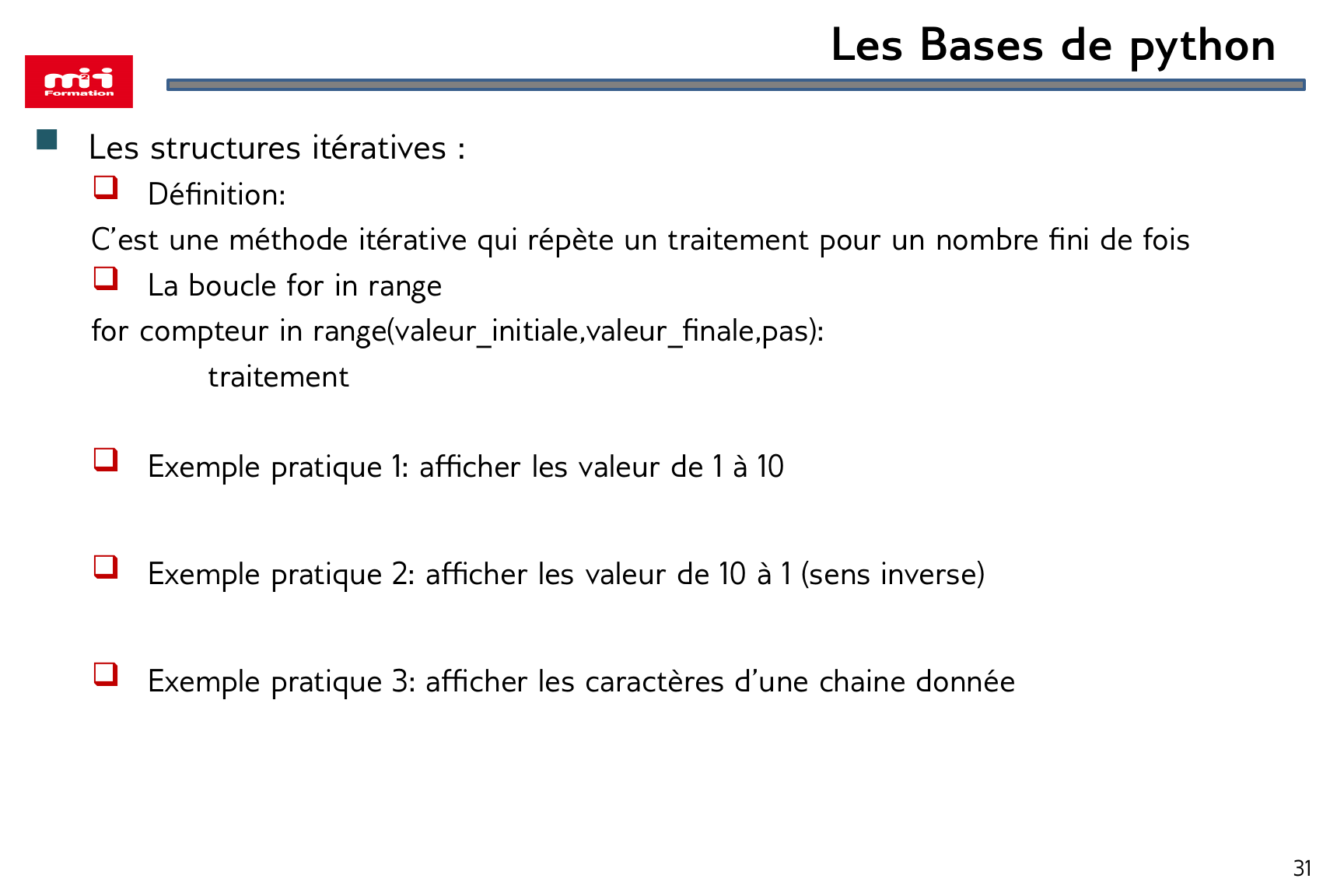

# Les Bases de python
Les structures itératives :
Définition:
C’est une méthode itérative qui répète un traitement pour un nombre fini de fois
La boucle for in range
for compteur in range(valeur_initiale,valeur_finale,pas):
	traitement

Exemple pratique 1: afficher les valeur de 1 à 10

Exemple pratique 2: afficher les valeur de 10 à 1 (sens inverse)

Exemple pratique 3: afficher les caractères d’une chaine donnée

31